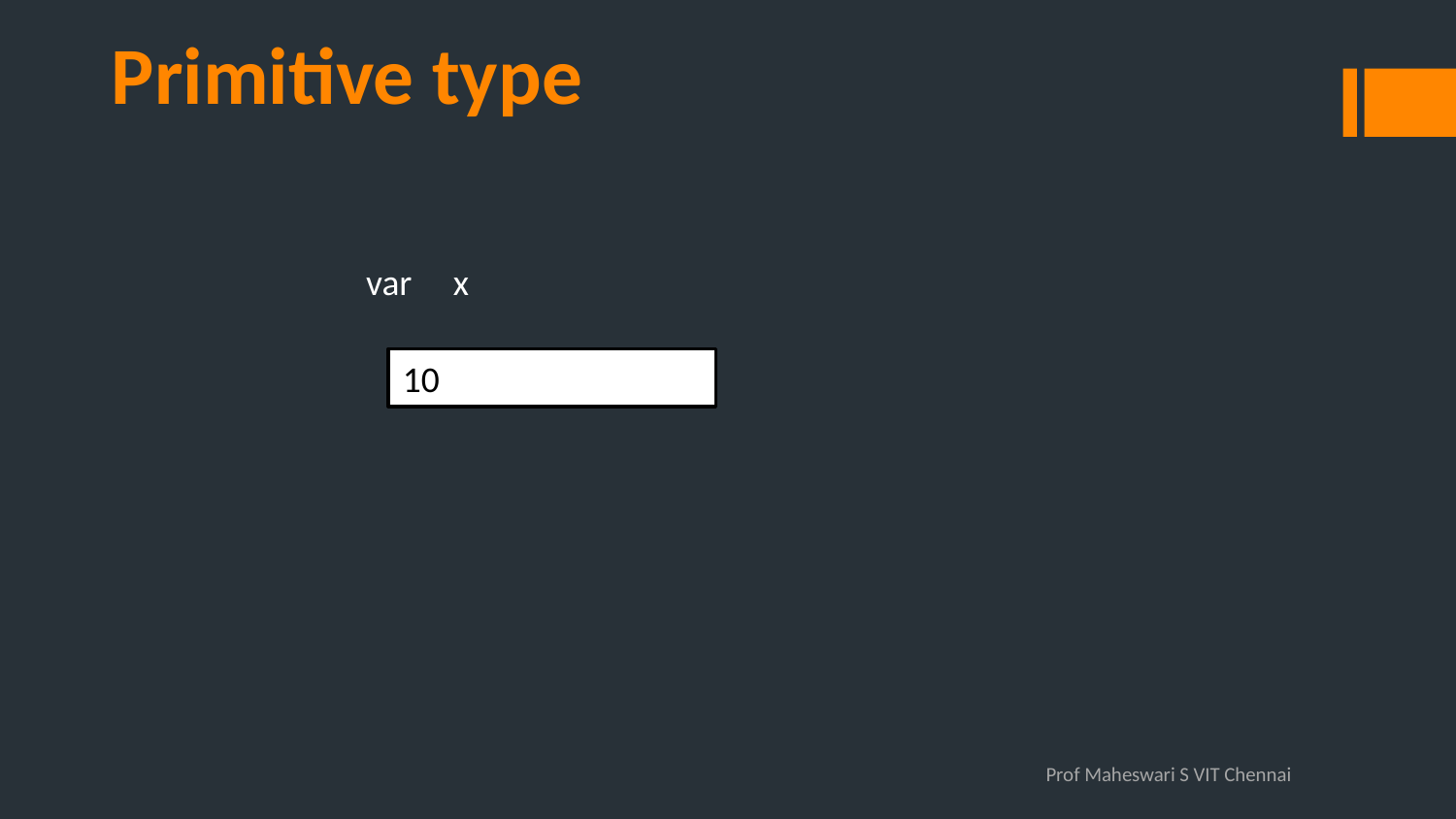

# Primitive type
var     x
10
Prof Maheswari S VIT Chennai